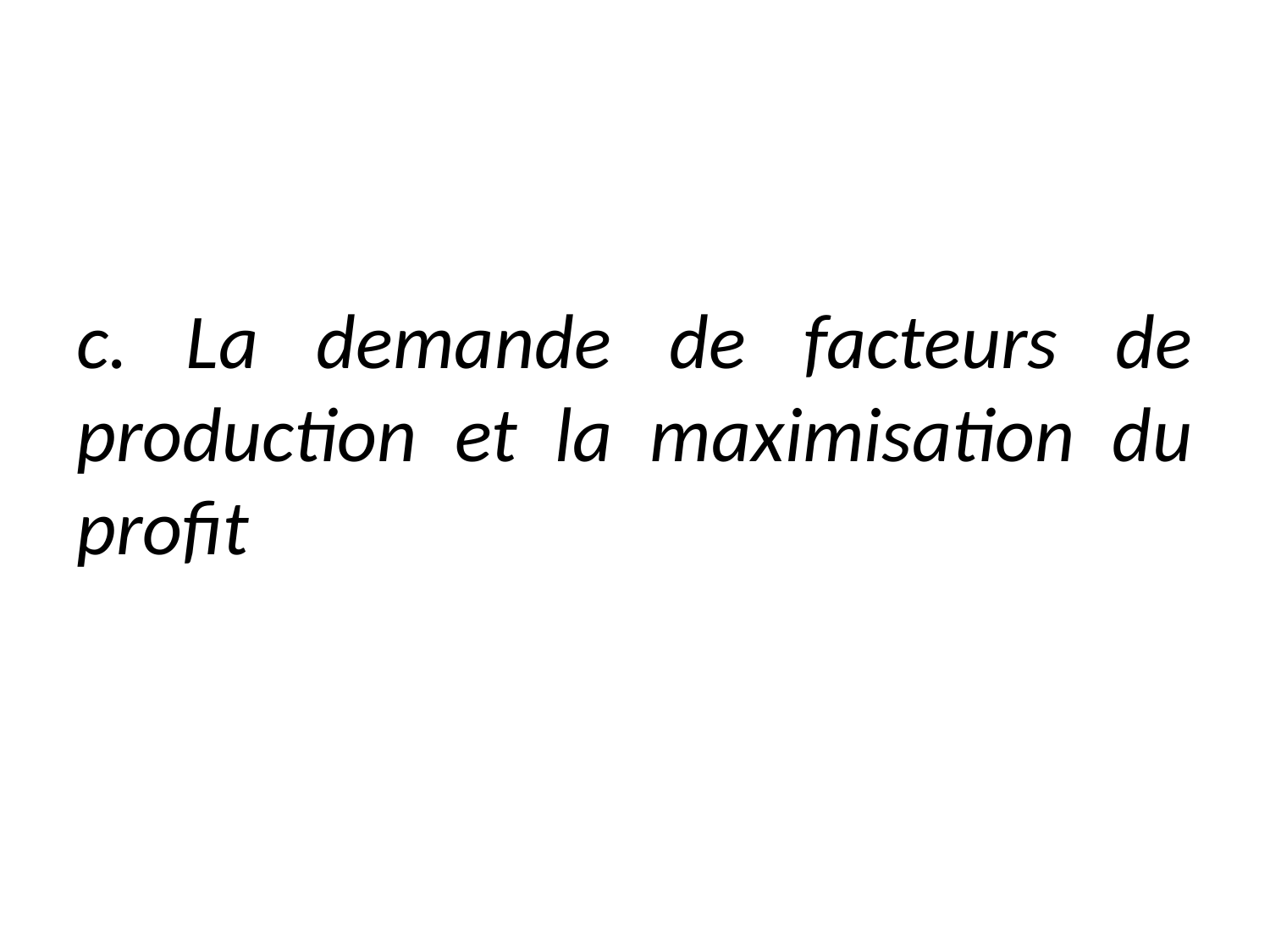

# c. La demande de facteurs de production et la maximisation du profit